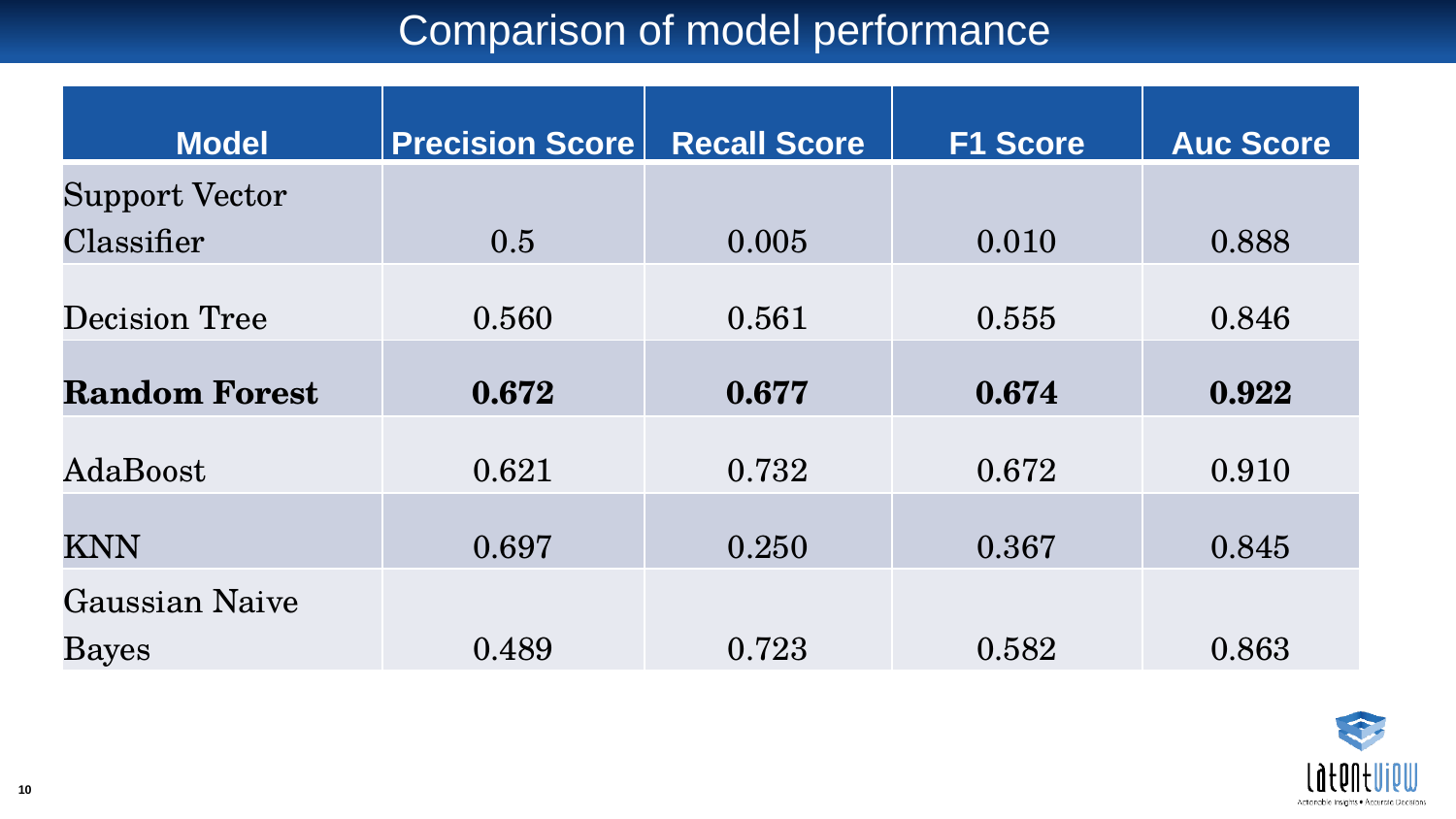

# Comparison of model performance
| Model | Precision Score | Recall Score | F1 Score | Auc Score |
| --- | --- | --- | --- | --- |
| Support Vector Classifier | 0.5 | 0.005 | 0.010 | 0.888 |
| Decision Tree | 0.560 | 0.561 | 0.555 | 0.846 |
| Random Forest | 0.672 | 0.677 | 0.674 | 0.922 |
| AdaBoost | 0.621 | 0.732 | 0.672 | 0.910 |
| KNN | 0.697 | 0.250 | 0.367 | 0.845 |
| Gaussian Naive Bayes | 0.489 | 0.723 | 0.582 | 0.863 |